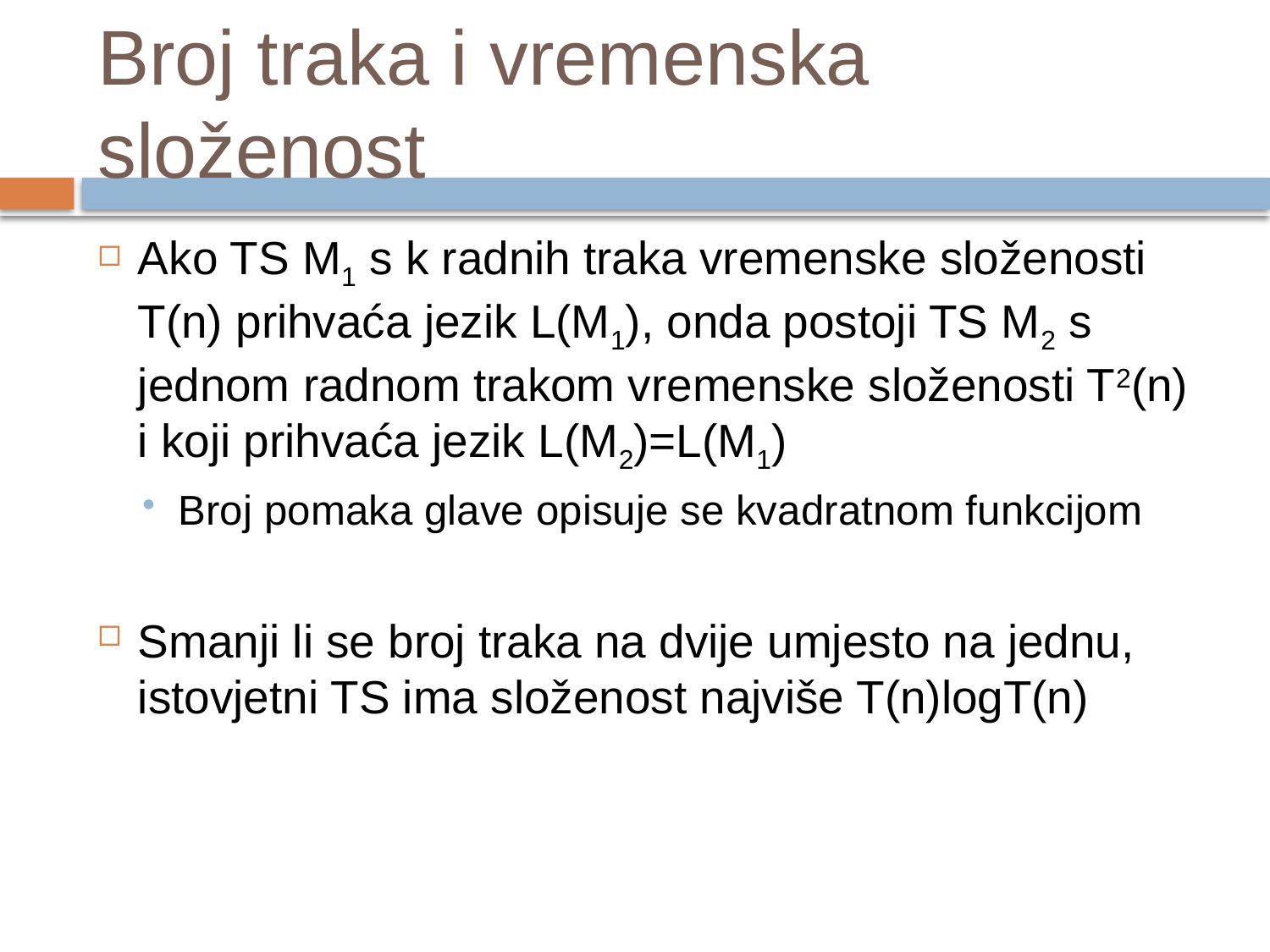

# Broj traka i vremenska složenost
Ako TS M1 s k radnih traka vremenske složenosti T(n) prihvaća jezik L(M1), onda postoji TS M2 s jednom radnom trakom vremenske složenosti T2(n) i koji prihvaća jezik L(M2)=L(M1)
Broj pomaka glave opisuje se kvadratnom funkcijom

Smanji li se broj traka na dvije umjesto na jednu, istovjetni TS ima složenost najviše T(n)logT(n)